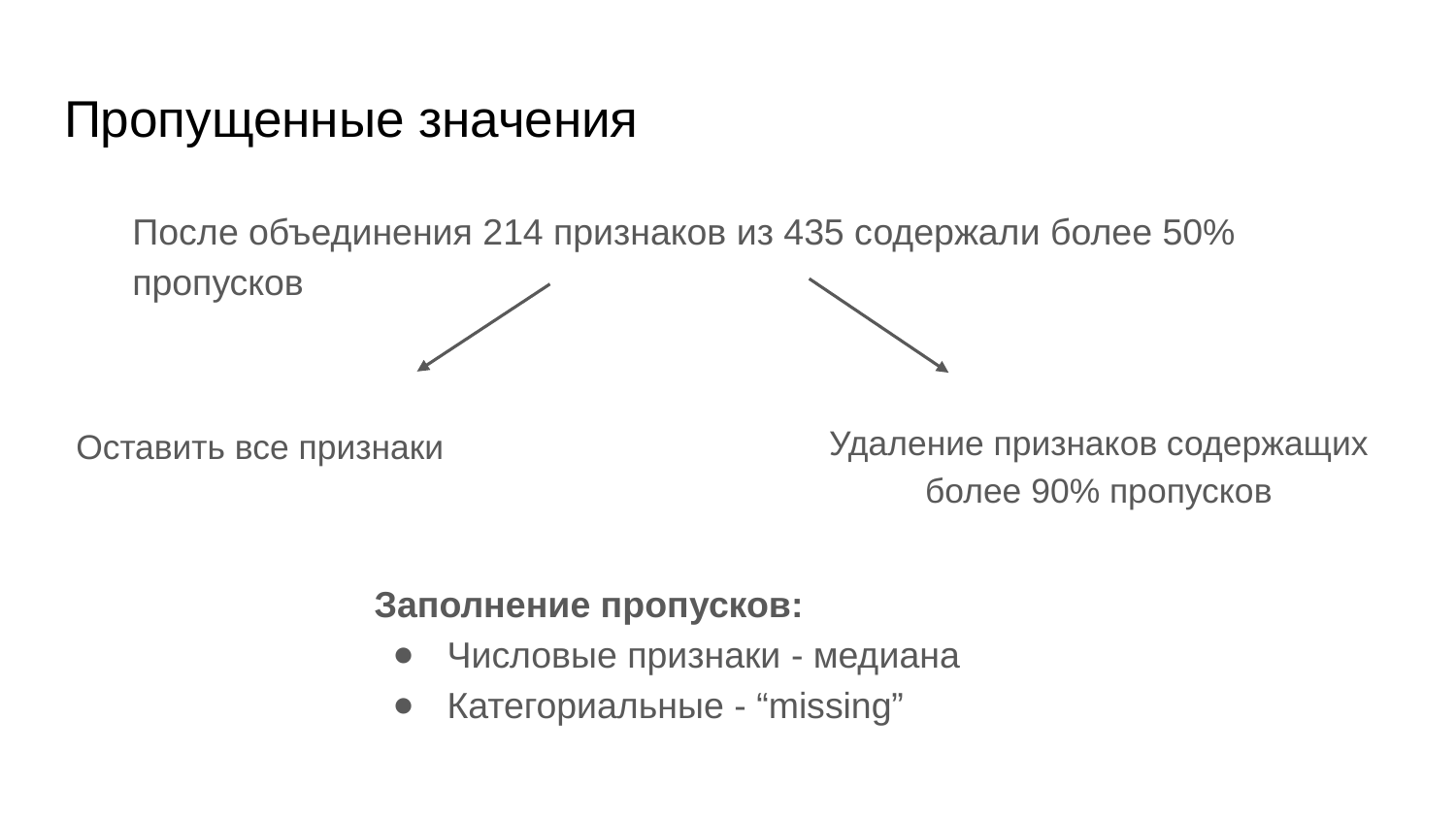

# Пропущенные значения
После объединения 214 признаков из 435 содержали более 50% пропусков
Удаление признаков содержащих более 90% пропусков
Оставить все признаки
Заполнение пропусков:
Числовые признаки - медиана
Категориальные - “missing”